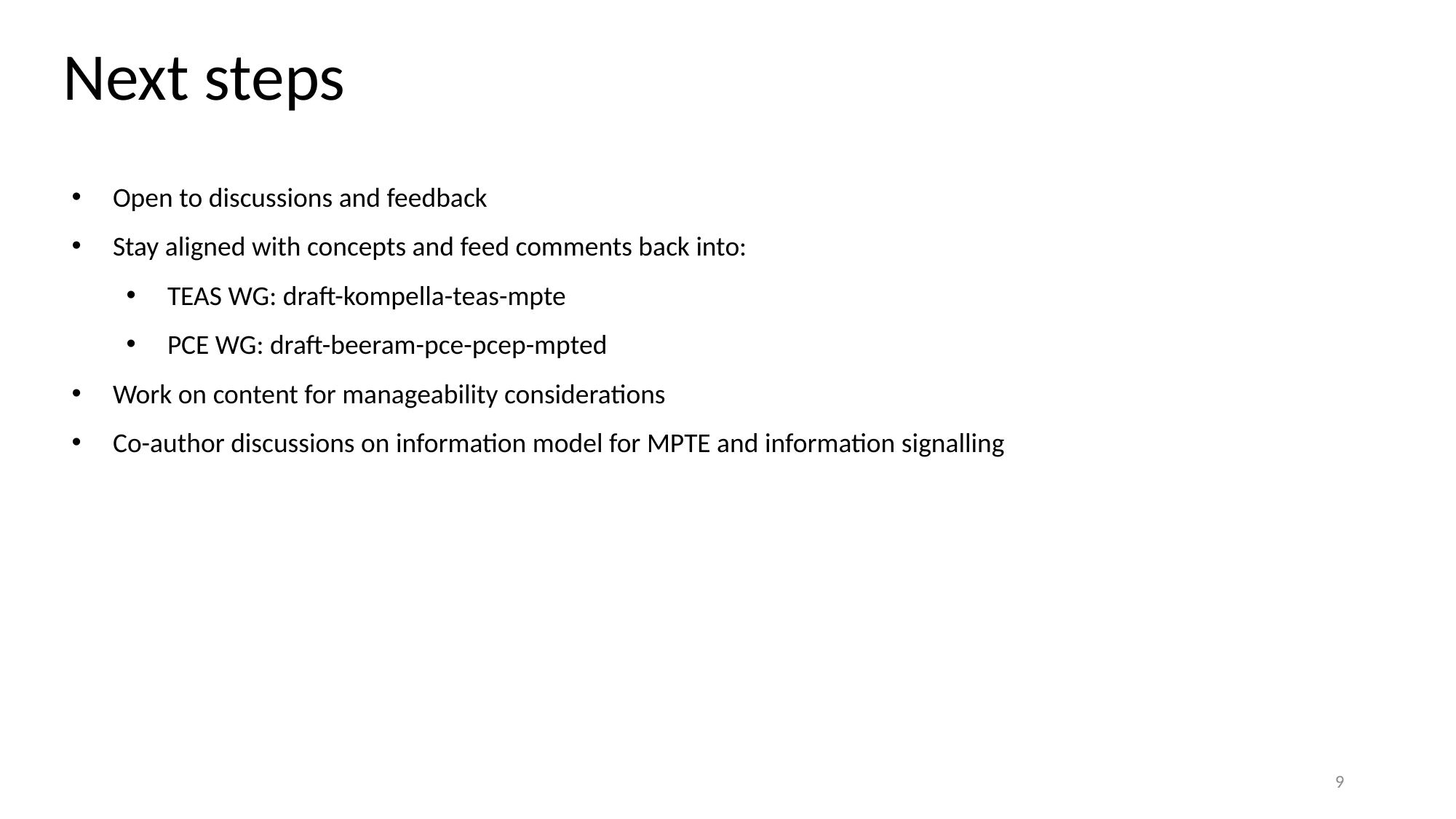

# Next steps
Open to discussions and feedback
Stay aligned with concepts and feed comments back into:
TEAS WG: draft-kompella-teas-mpte
PCE WG: draft-beeram-pce-pcep-mpted
Work on content for manageability considerations
Co-author discussions on information model for MPTE and information signalling
9